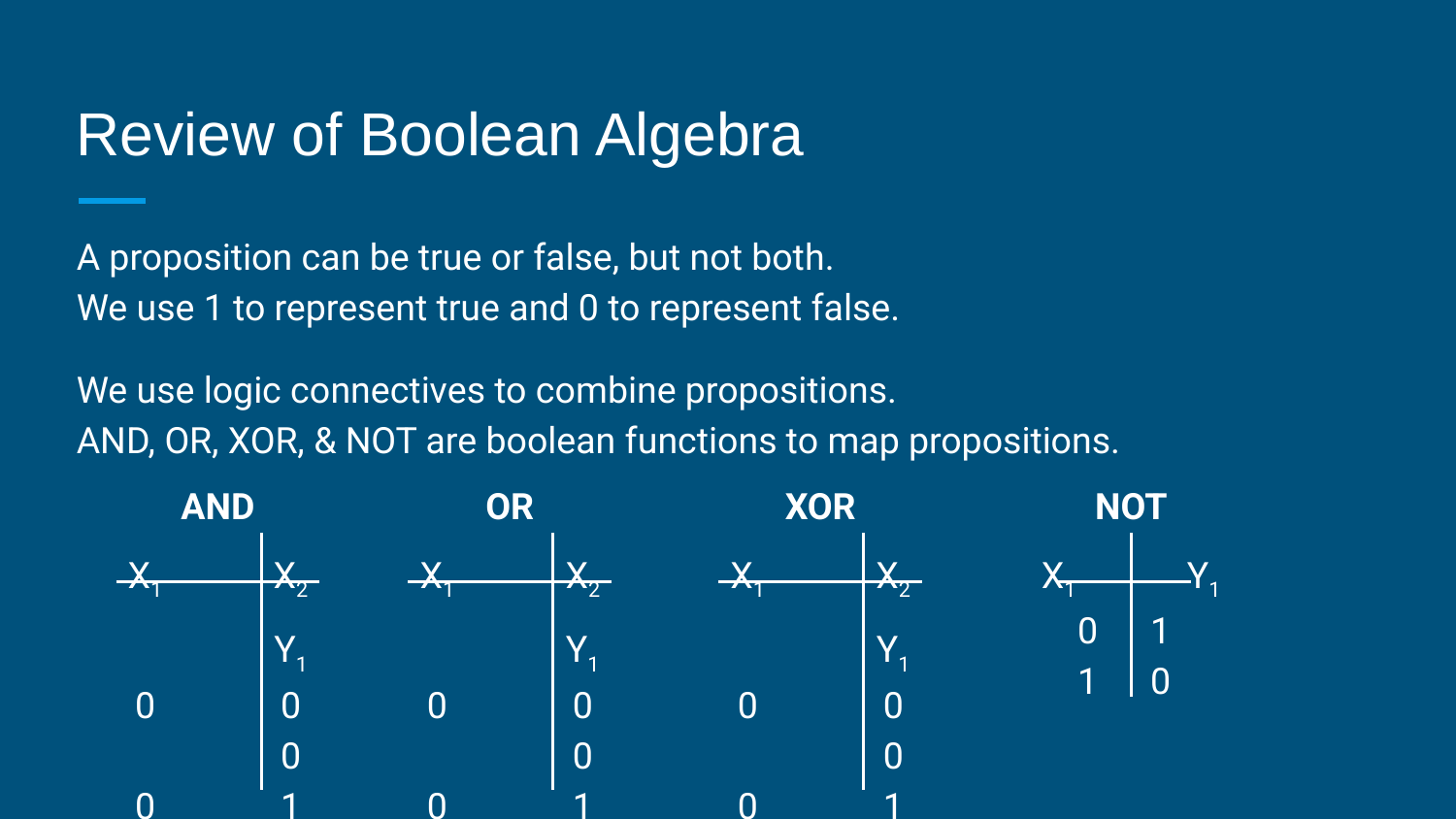

# Review of Boolean Algebra
A proposition can be true or false, but not both.
We use 1 to represent true and 0 to represent false.
We use logic connectives to combine propositions.
AND, OR, XOR, & NOT are boolean functions to map propositions.

AND
X1	X2	Y1
0	0	0
0	1	0
1	0	0
1	1	1
OR
X1	X2	Y1
0	0	0
0	1	1
1	0	1
1	1	1
XOR
X1	X2	Y1
0	0	0
0	1	1
1	0	1
1	1	0
NOT
X1	Y1
0	1
1	0